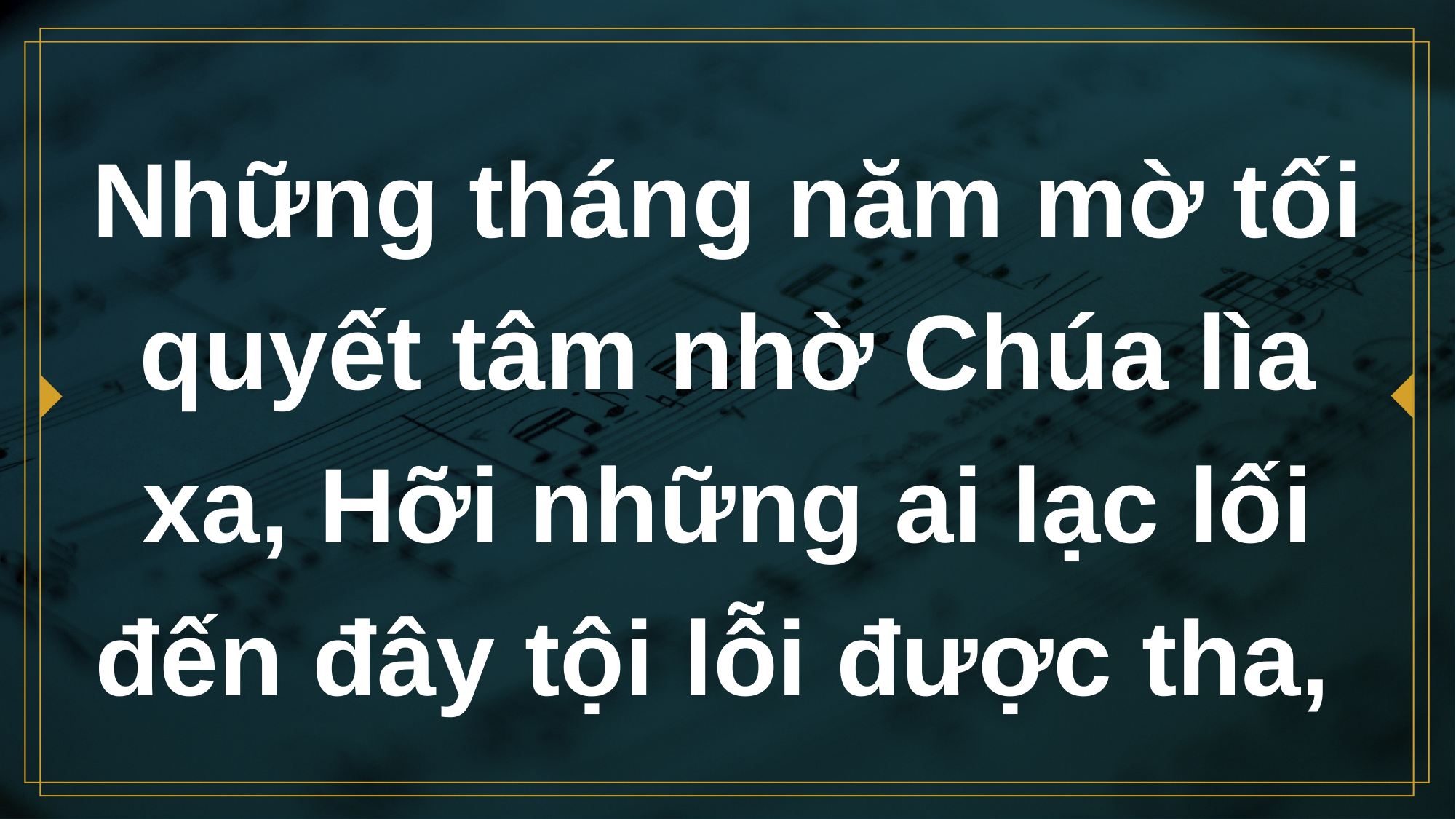

# Những tháng năm mờ tối quyết tâm nhờ Chúa lìa xa, Hỡi những ai lạc lối đến đây tội lỗi được tha,